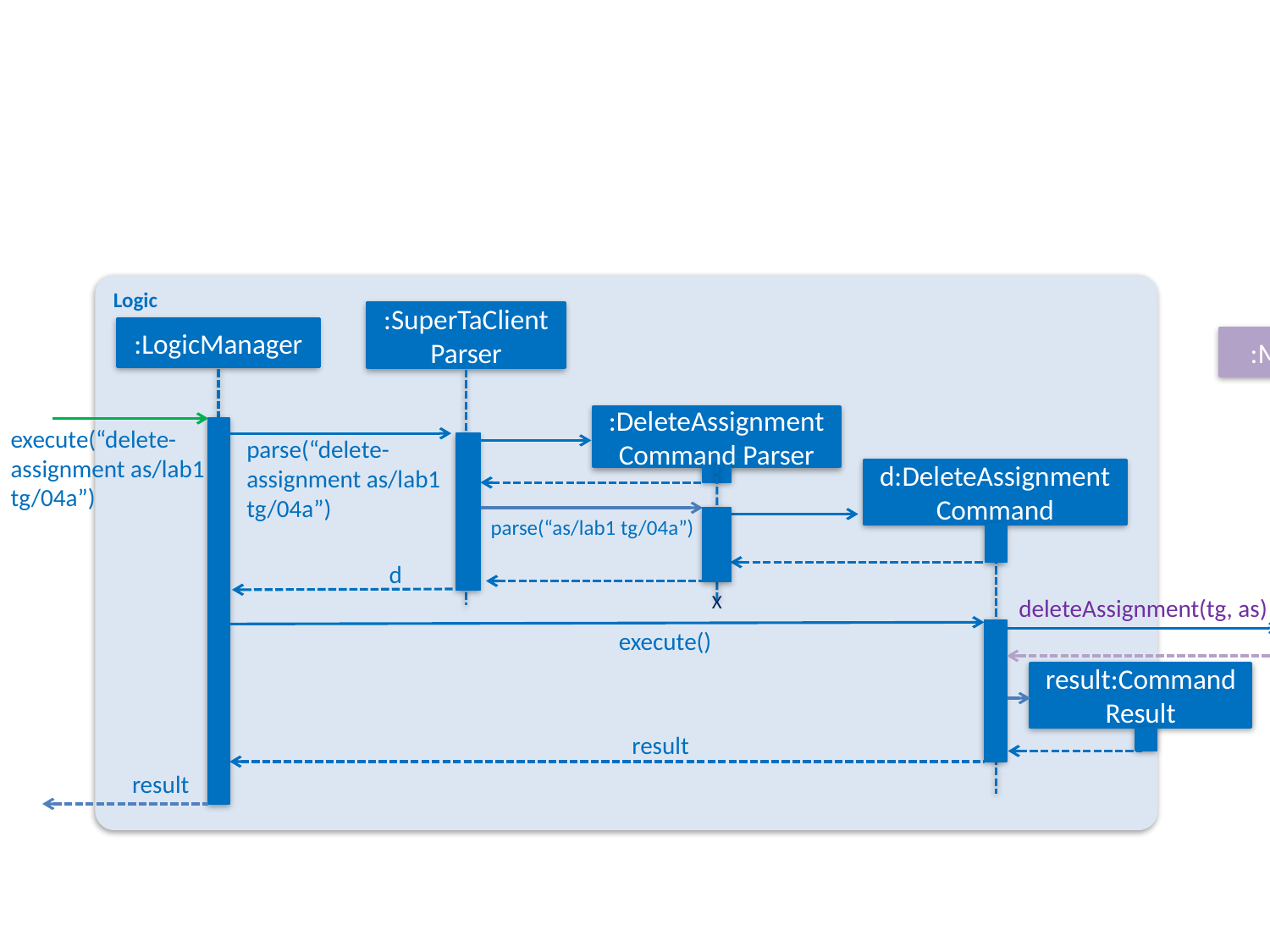

Logic
:SuperTaClientParser
:LogicManager
:Model
:DeleteAssignment Command Parser

execute(“delete-assignment as/lab1 tg/04a”)

parse(“delete-assignment as/lab1 tg/04a”)
d:DeleteAssignment
Command

parse(“as/lab1 tg/04a”)

d
X
deleteAssignment(tg, as)

execute()

result:Command Result

result
result